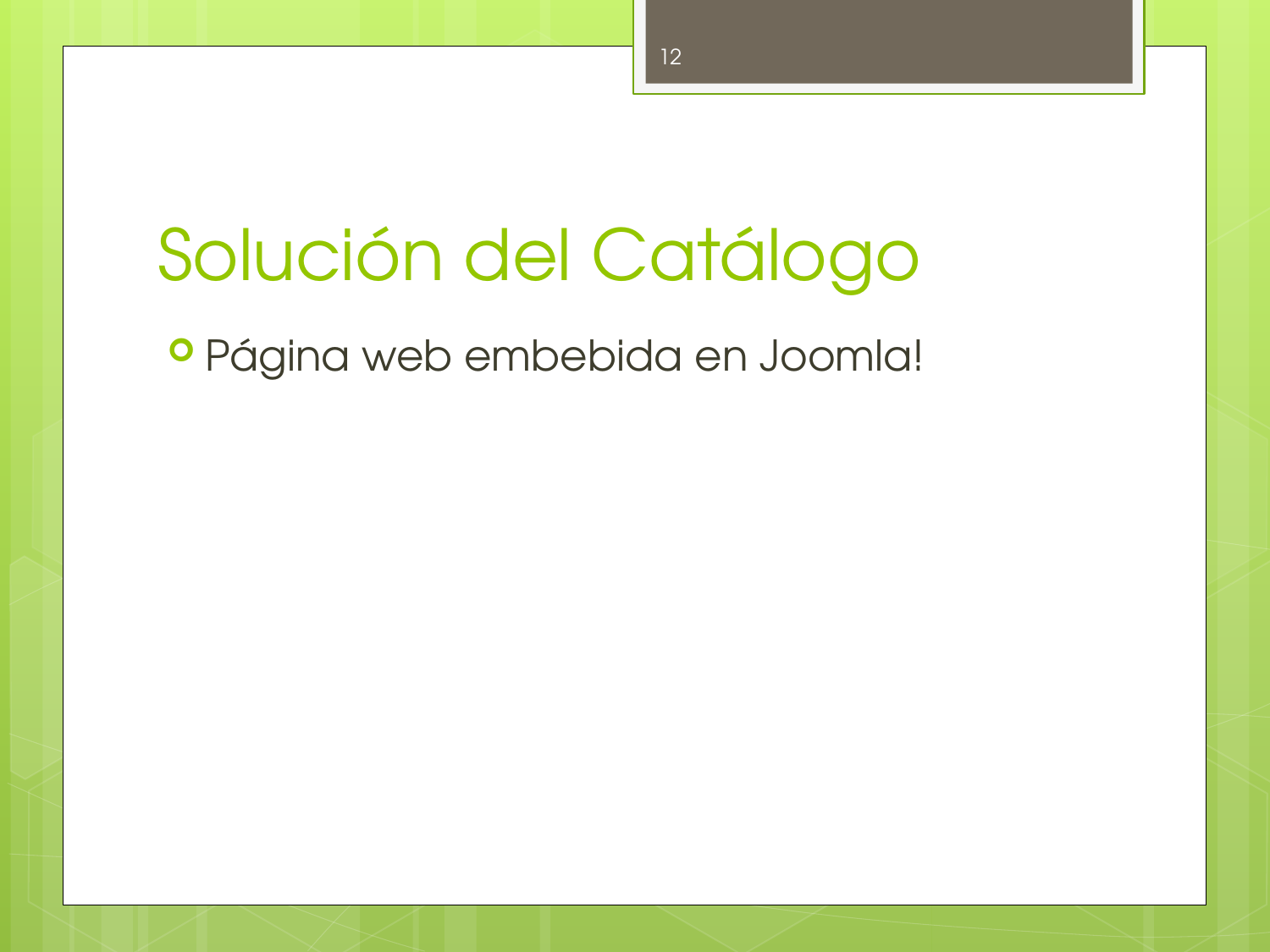

12
# Solución del Catálogo
Página web embebida en Joomla!